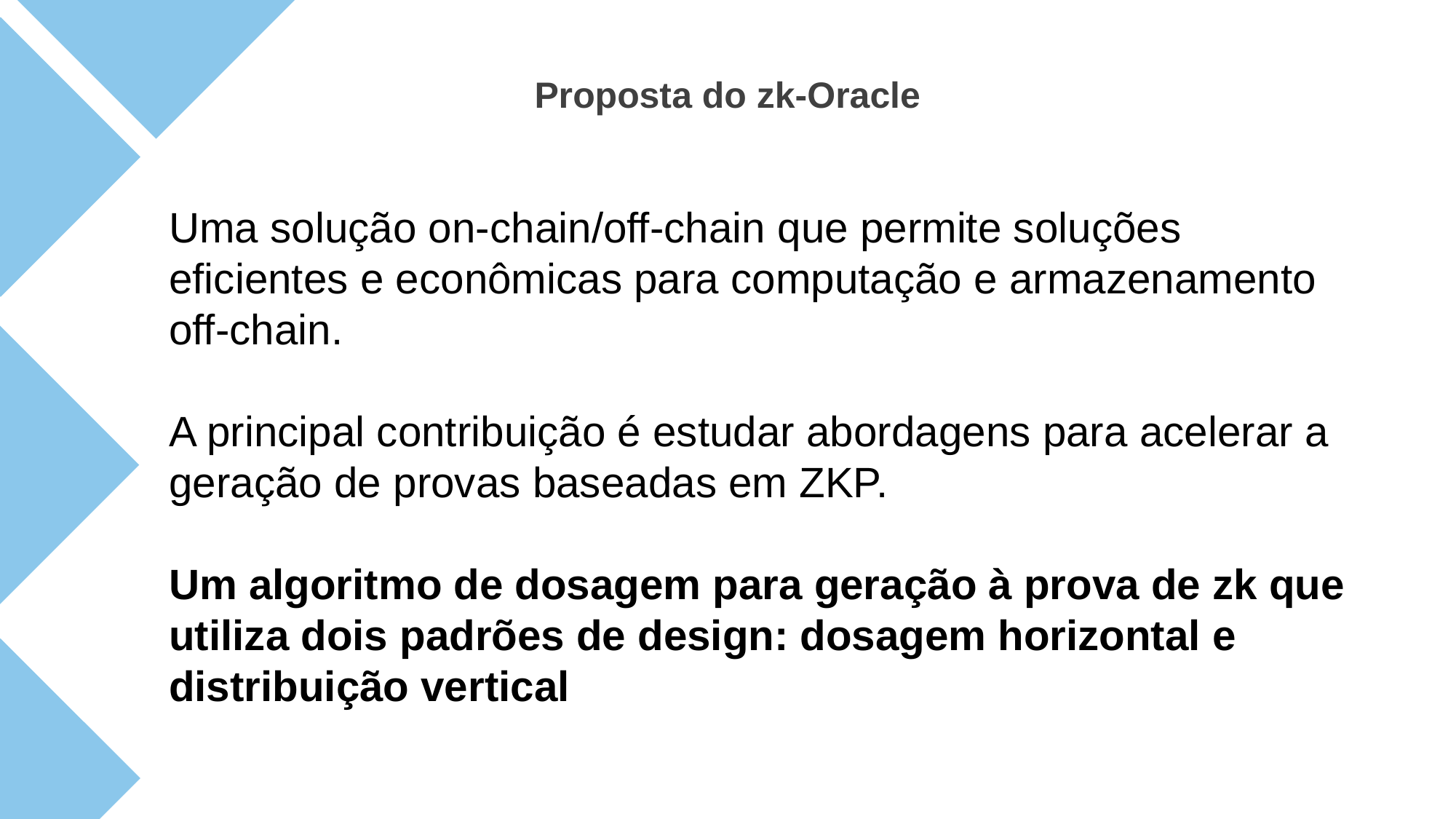

Proposta do zk-Oracle

Uma solução on-chain/off-chain que permite soluções eficientes e econômicas para computação e armazenamento off-chain.

A principal contribuição é estudar abordagens para acelerar a geração de provas baseadas em ZKP.

Um algoritmo de dosagem para geração à prova de zk que utiliza dois padrões de design: dosagem horizontal e distribuição vertical